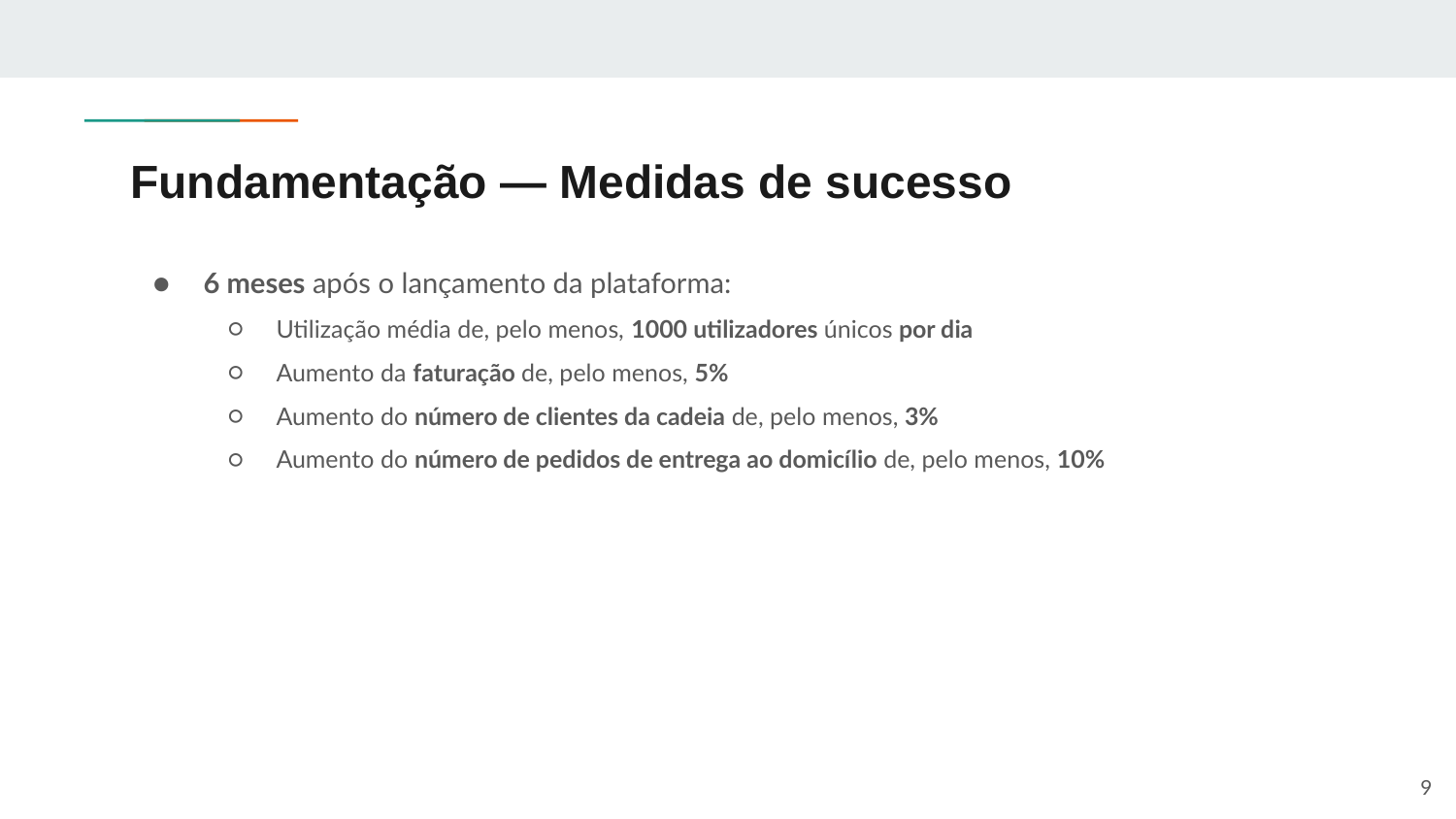

# Fundamentação — Medidas de sucesso
6 meses após o lançamento da plataforma:
Utilização média de, pelo menos, 1000 utilizadores únicos por dia
Aumento da faturação de, pelo menos, 5%
Aumento do número de clientes da cadeia de, pelo menos, 3%
Aumento do número de pedidos de entrega ao domicílio de, pelo menos, 10%
9